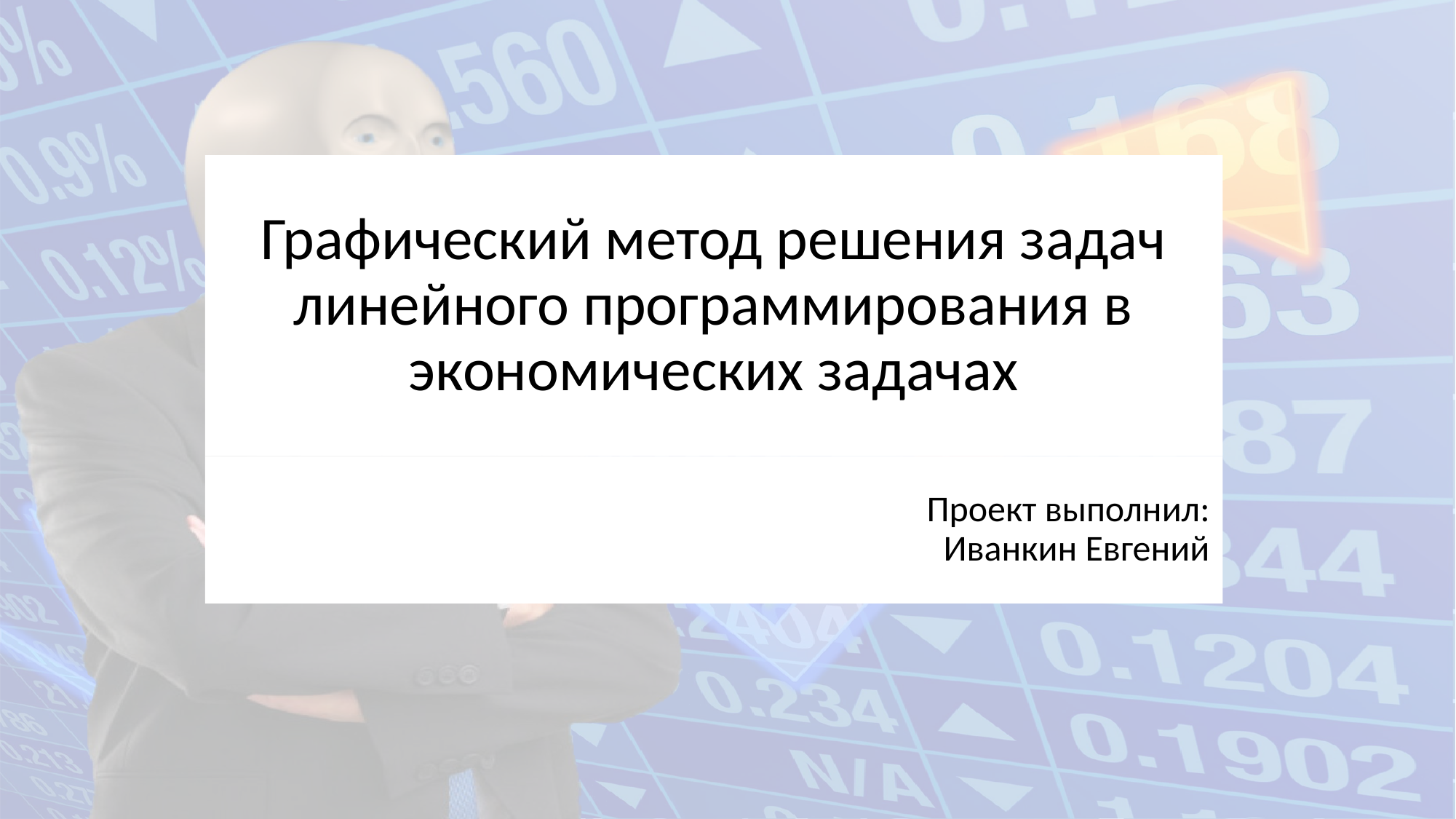

# Графический метод решения задач линейного программирования в экономических задачах
Проект выполнил:
Иванкин Евгений